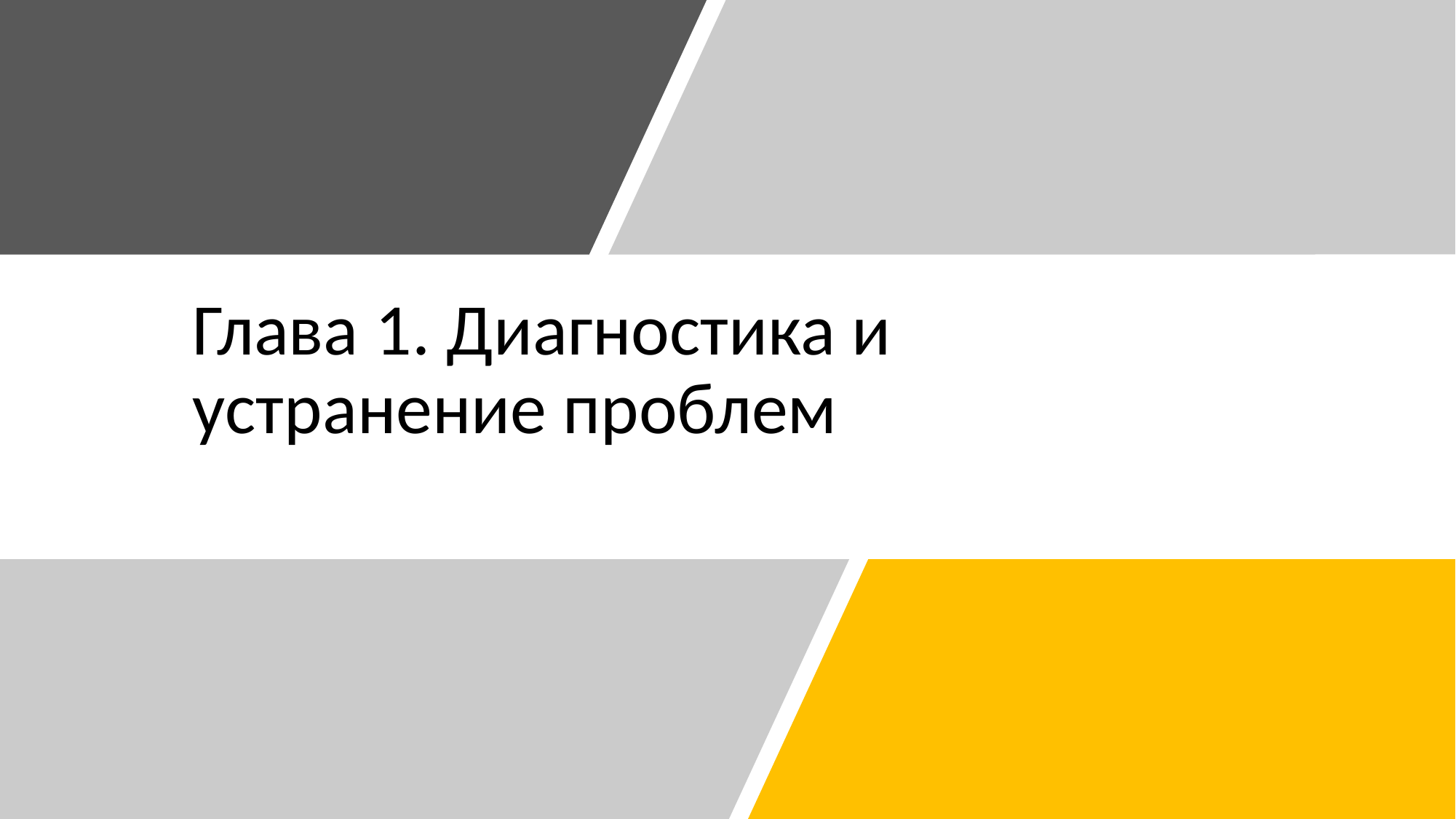

# Глава 1. Диагностика и устранение проблем